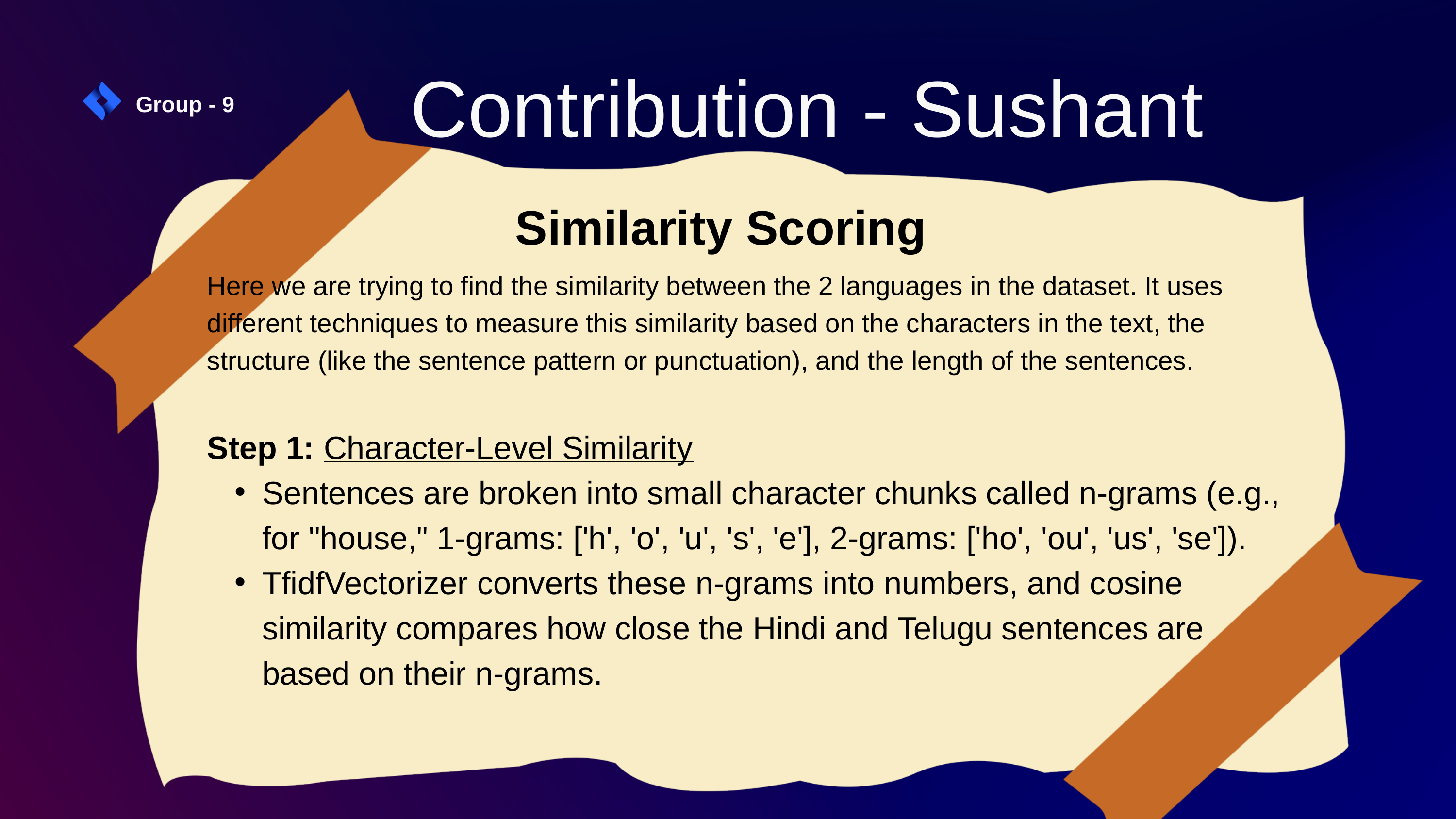

Contribution - Sushant

Group - 9

Similarity Scoring
Here we are trying to find the similarity between the 2 languages in the dataset. It uses different techniques to measure this similarity based on the characters in the text, the structure (like the sentence pattern or punctuation), and the length of the sentences.

Step 1: Character-Level Similarity
Sentences are broken into small character chunks called n-grams (e.g., for "house," 1-grams: ['h', 'o', 'u', 's', 'e'], 2-grams: ['ho', 'ou', 'us', 'se']).
TfidfVectorizer converts these n-grams into numbers, and cosine similarity compares how close the Hindi and Telugu sentences are based on their n-grams.